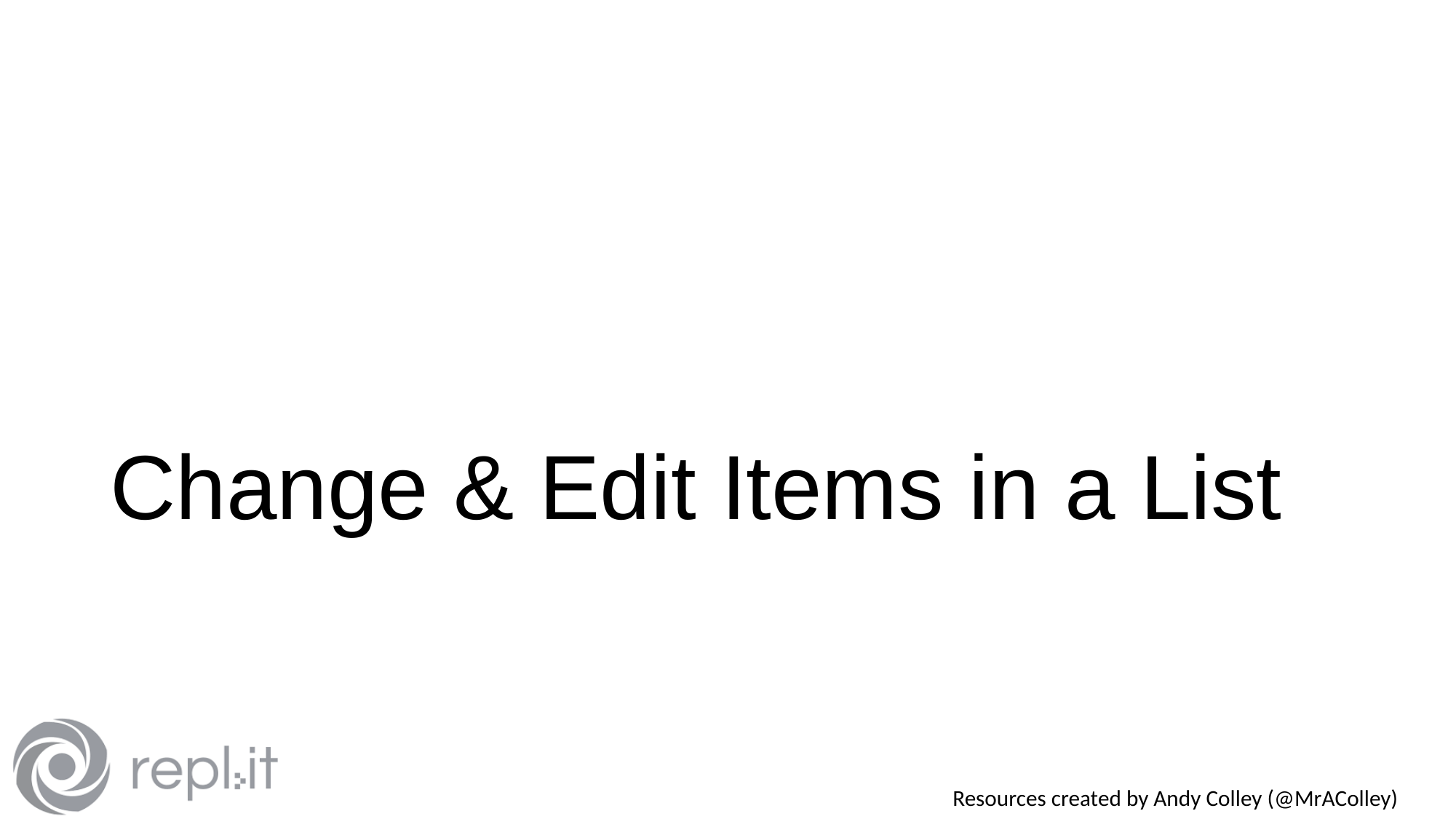

# Change & Edit Items in a List